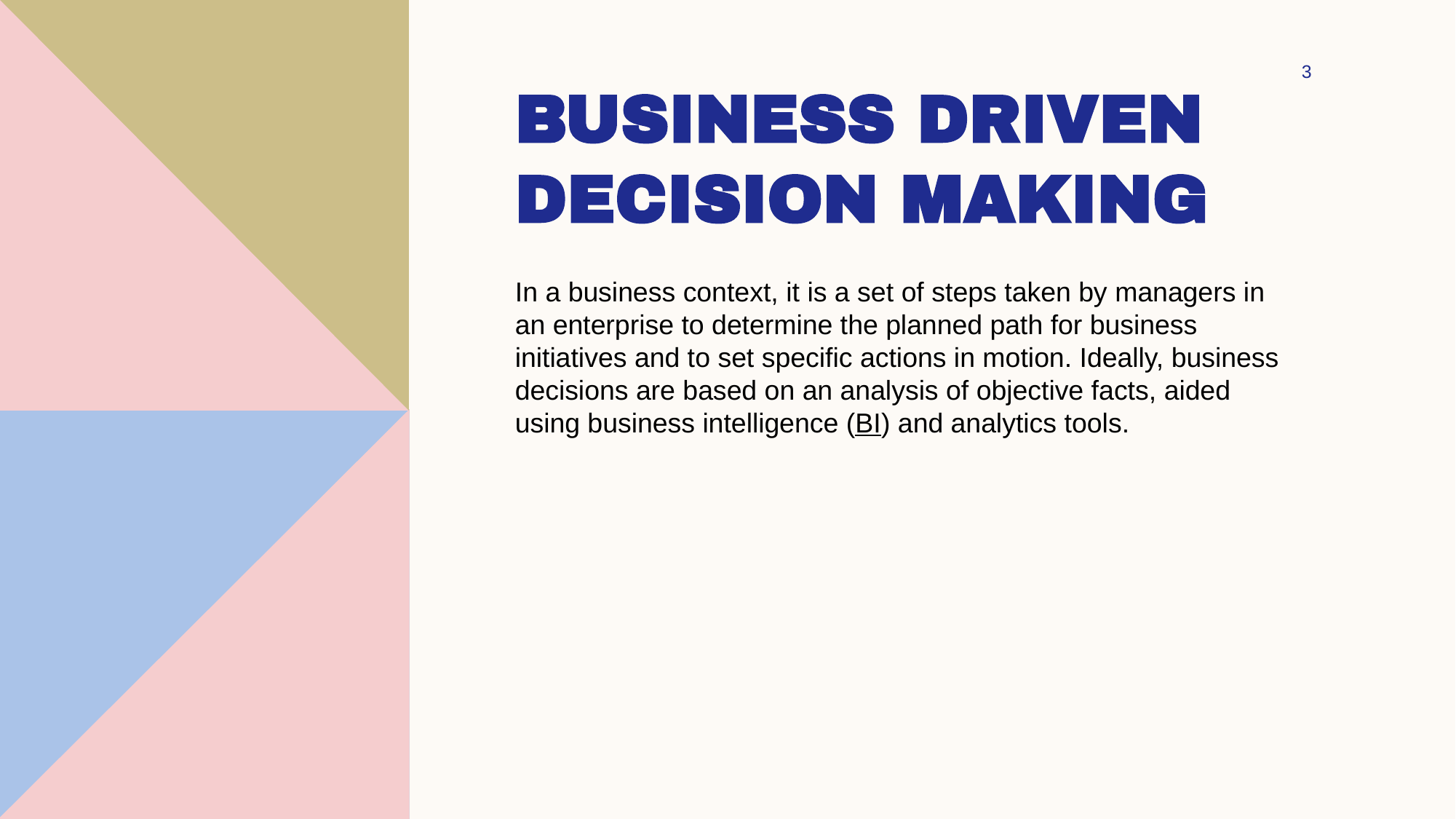

3
# Business Driven Decision making
In a business context, it is a set of steps taken by managers in an enterprise to determine the planned path for business initiatives and to set specific actions in motion. Ideally, business decisions are based on an analysis of objective facts, aided using business intelligence (BI) and analytics tools.